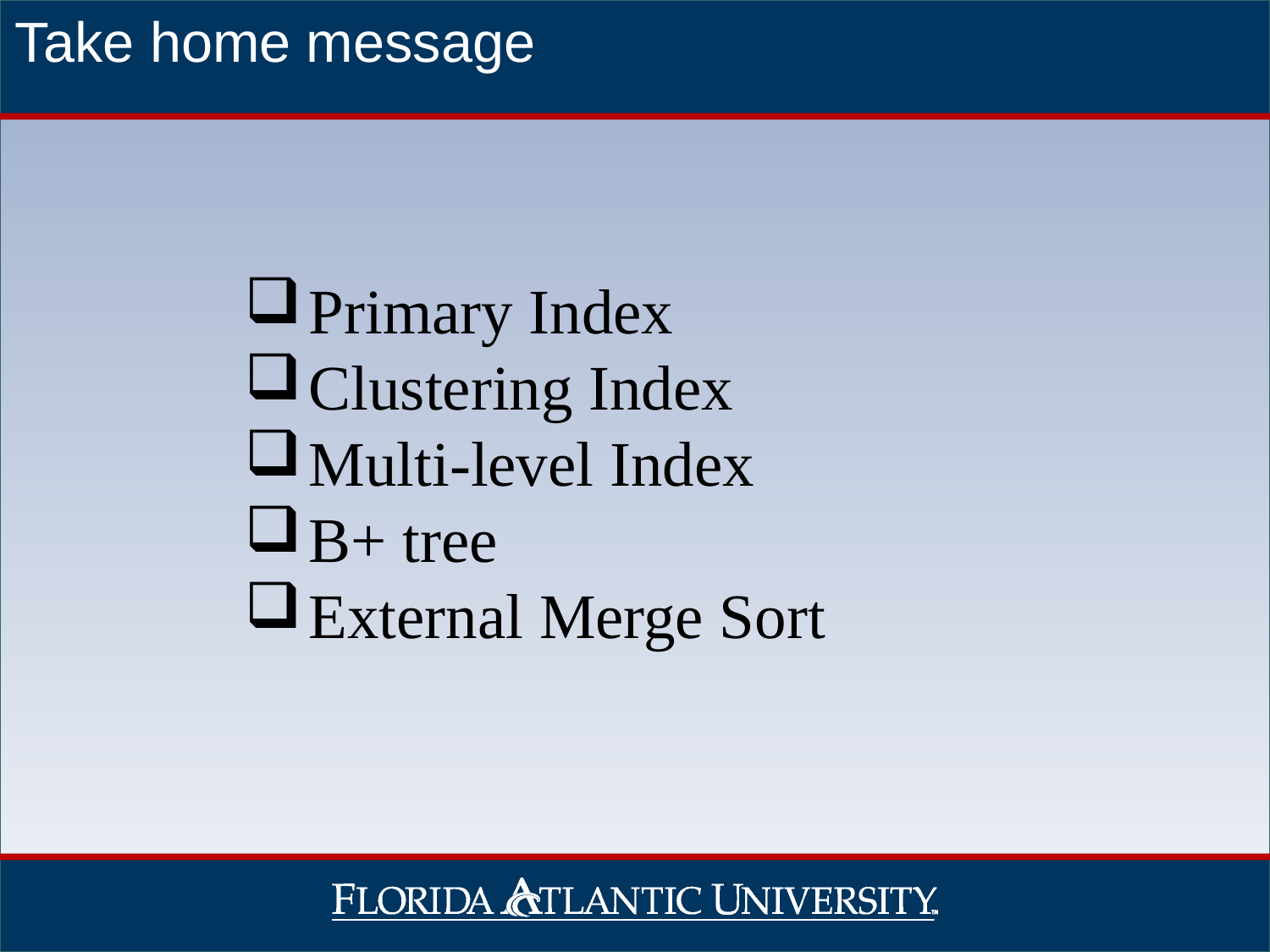

Take home message
Primary Index
Clustering Index
Multi-level Index
B+ tree
External Merge Sort